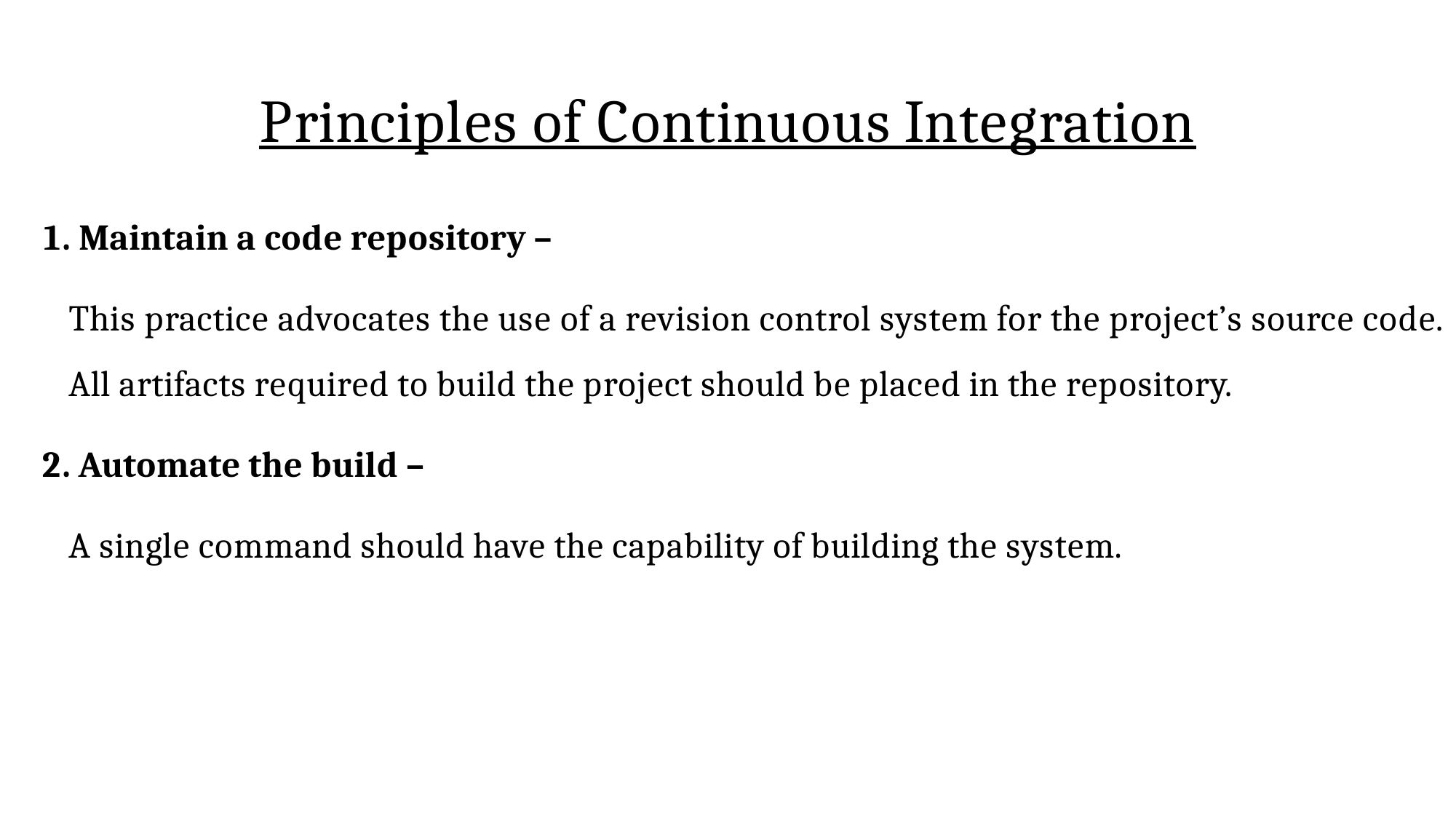

# Principles of Continuous Integration
1. Maintain a code repository –
	This practice advocates the use of a revision control system for the project’s source code. All artifacts required to build the project should be placed in the repository.
2. Automate the build –
	A single command should have the capability of building the system.